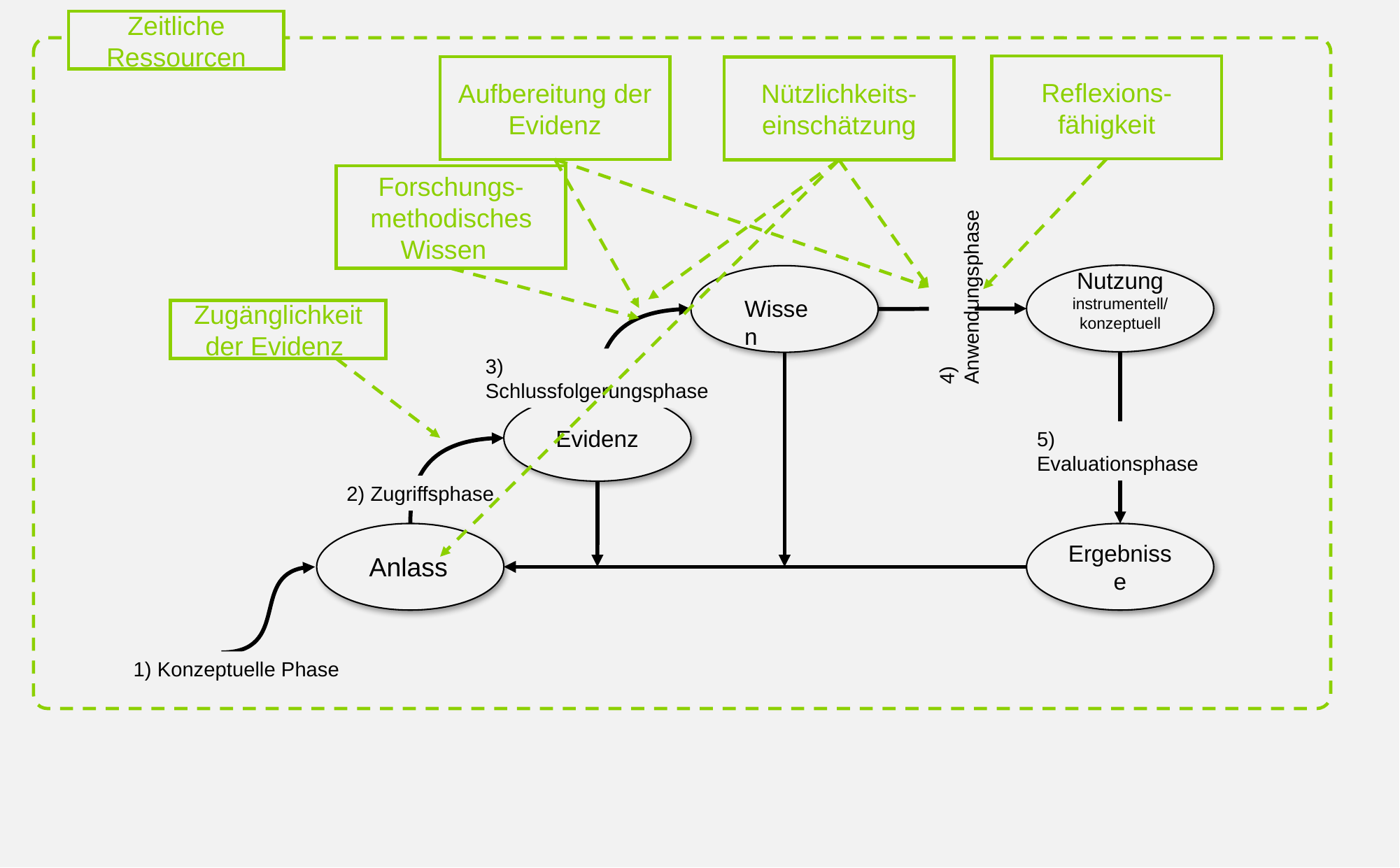

Zeitliche Ressourcen

Reflexions-fähigkeit
Aufbereitung der Evidenz
Nützlichkeits-einschätzung
Forschungs-methodisches Wissen
4) Anwendungsphase
Nutzung
instrumentell/
konzeptuell

Wissen
Zugänglichkeit der Evidenz
3) Schlussfolgerungsphase
Evidenz
5) Evaluationsphase
2) Zugriffsphase

Ergebnisse
Anlass
1) Konzeptuelle Phase